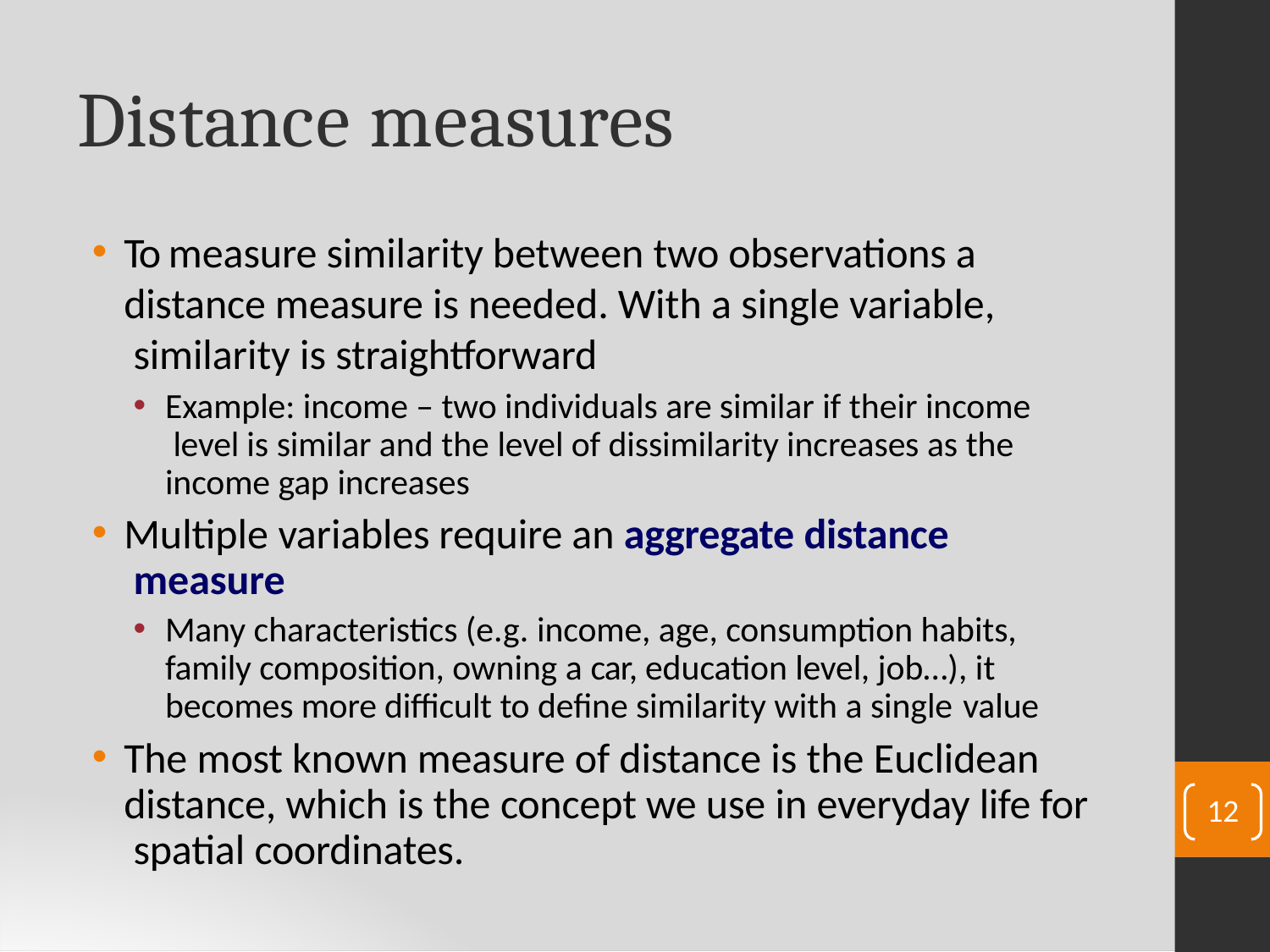

# Distance measures
To measure similarity between two observations a  distance measure is needed. With a single variable,  similarity is straightforward
Example: income – two individuals are similar if their income  level is similar and the level of dissimilarity increases as the  income gap increases
Multiple variables require an aggregate distance  measure
Many characteristics (e.g. income, age, consumption habits,  family composition, owning a car, education level, job…), it  becomes more difficult to define similarity with a single value
The most known measure of distance is the Euclidean  distance, which is the concept we use in everyday life for  spatial coordinates.

12